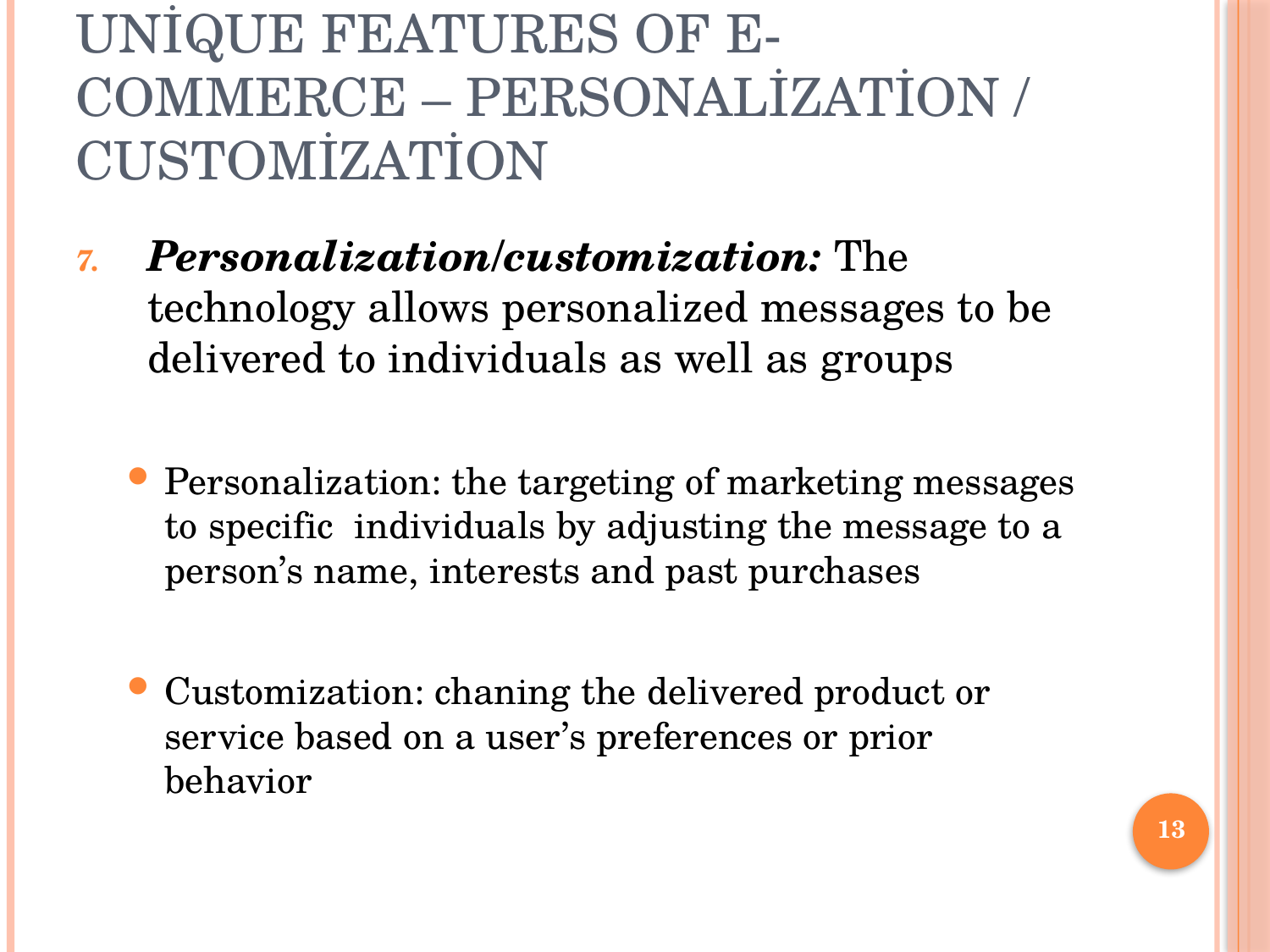

# Unique features of e-commerce – Personalization / Customization
Personalization/customization: The technology allows personalized messages to be delivered to individuals as well as groups

Personalization: the targeting of marketing messages to specific  individuals by adjusting the message to a person’s name, interests and past purchases

Customization: chaning the delivered product or service based on a user’s preferences or prior behavior
13